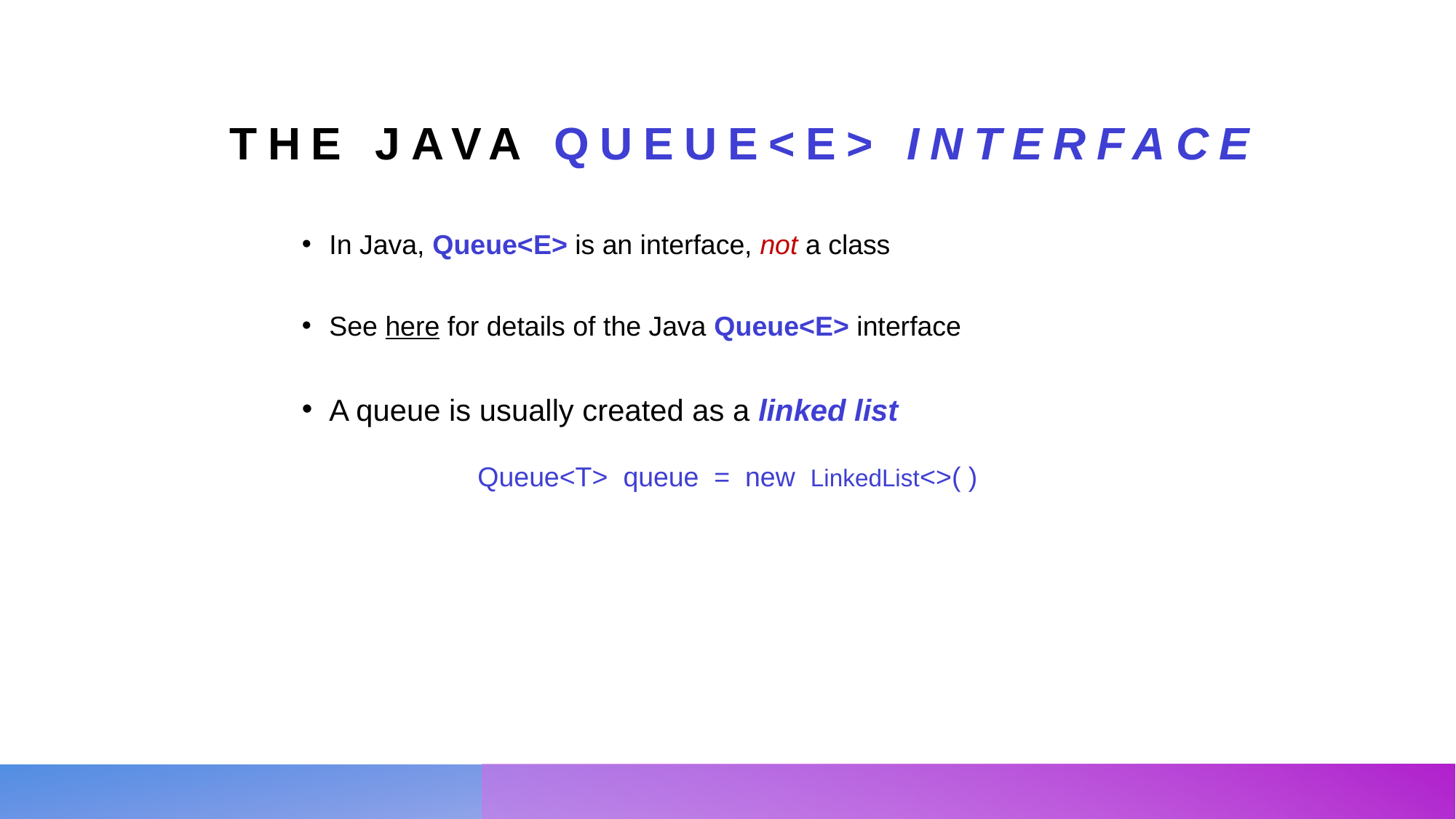

The Java Queue<E> Interface
In Java, Queue<E> is an interface, not a class
See here for details of the Java Queue<E> interface
A queue is usually created as a linked list
Queue<T>  queue  =  new  LinkedList<>( )